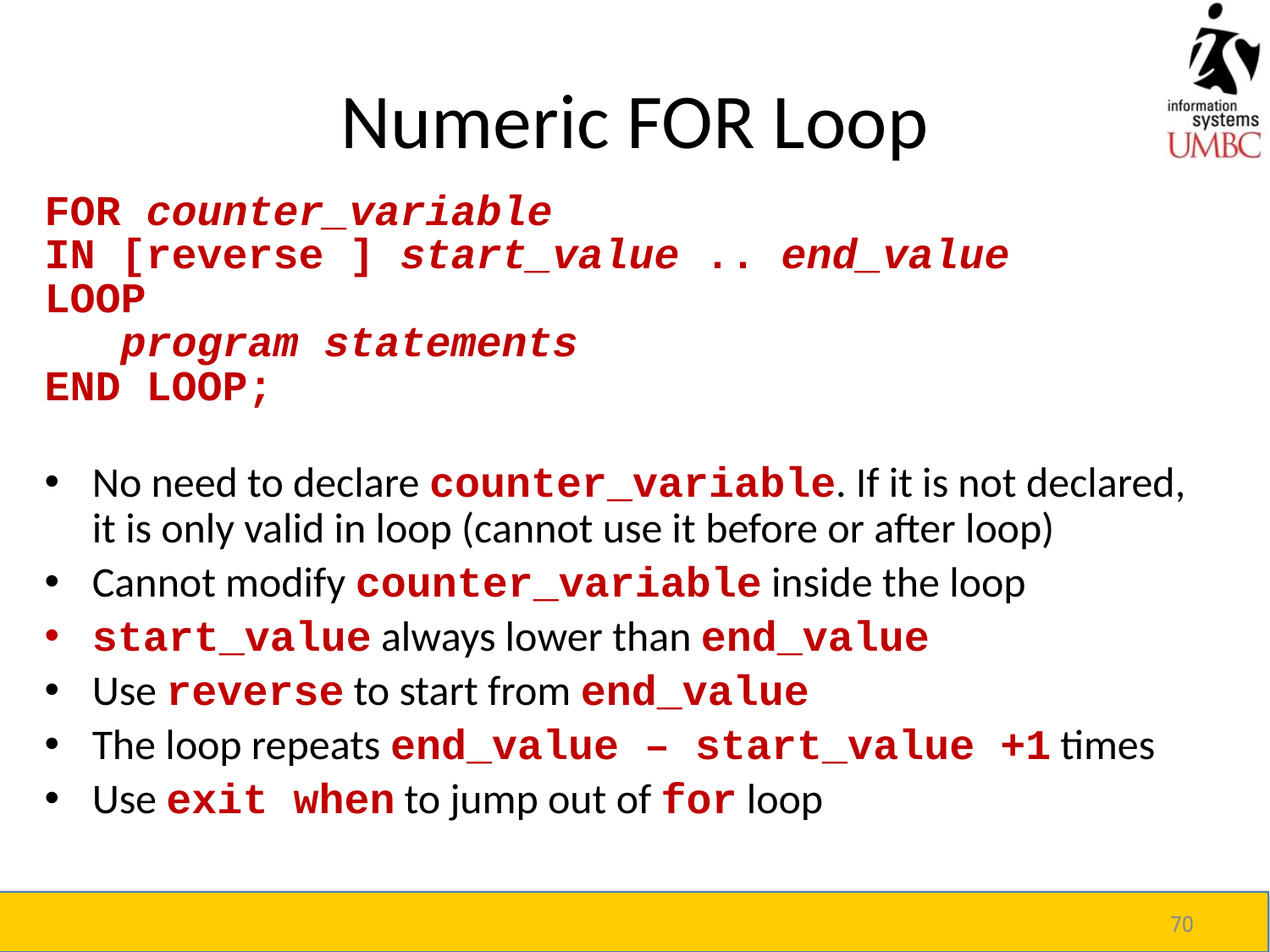

# Numeric FOR Loop
FOR counter_variable
IN [reverse ] start_value .. end_value
LOOP
   program statements
END LOOP;

No need to declare counter_variable. If it is not declared, it is only valid in loop (cannot use it before or after loop)
Cannot modify counter_variable inside the loop
start_value always lower than end_value
Use reverse to start from end_value
The loop repeats end_value – start_value +1 times
Use exit when to jump out of for loop
70